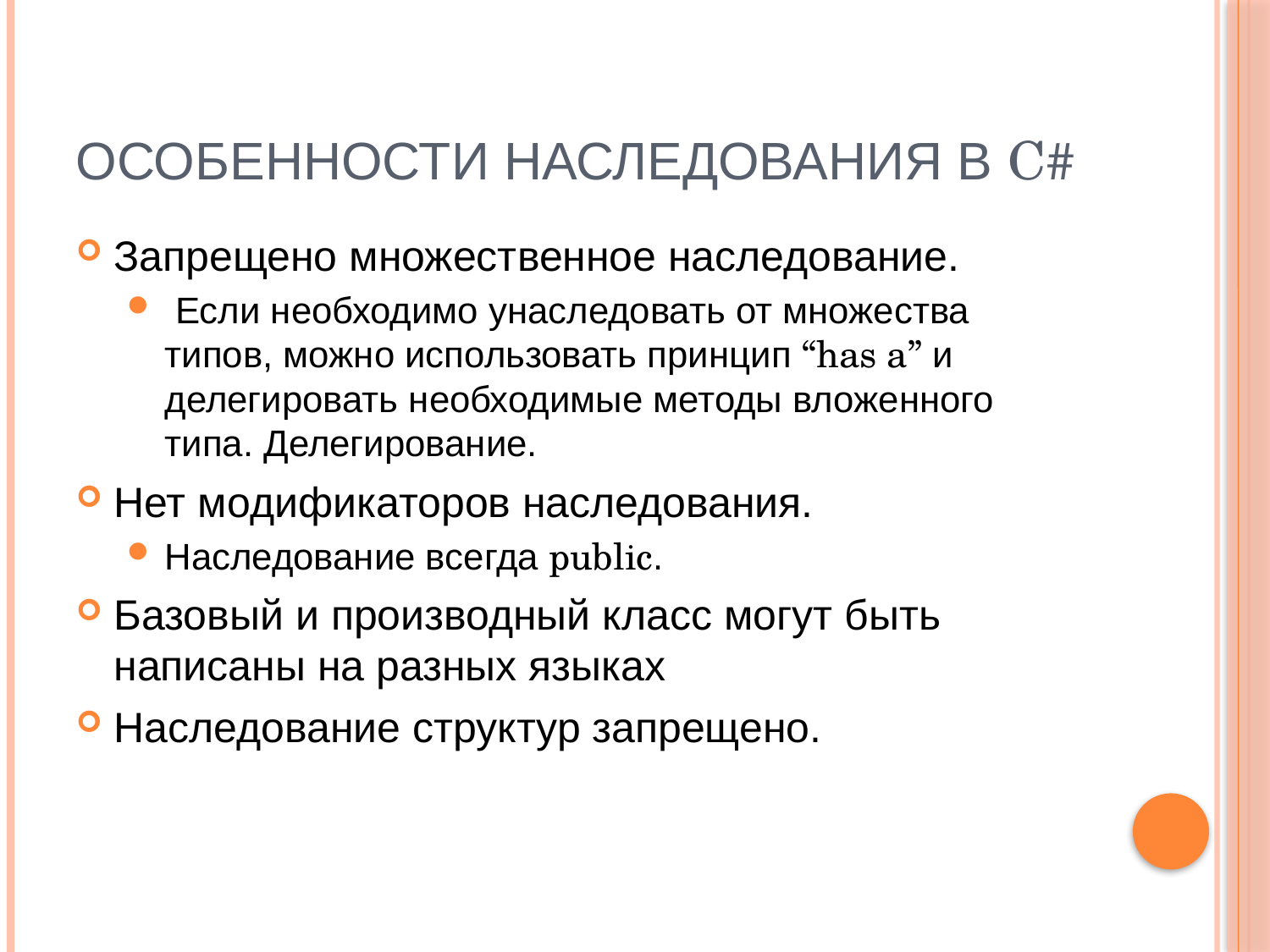

# Особенности наследования в C#
Запрещено множественное наследование.
 Если необходимо унаследовать от множества типов, можно использовать принцип “has a” и делегировать необходимые методы вложенного типа. Делегирование.
Нет модификаторов наследования.
Наследование всегда public.
Базовый и производный класс могут быть написаны на разных языках
Наследование структур запрещено.